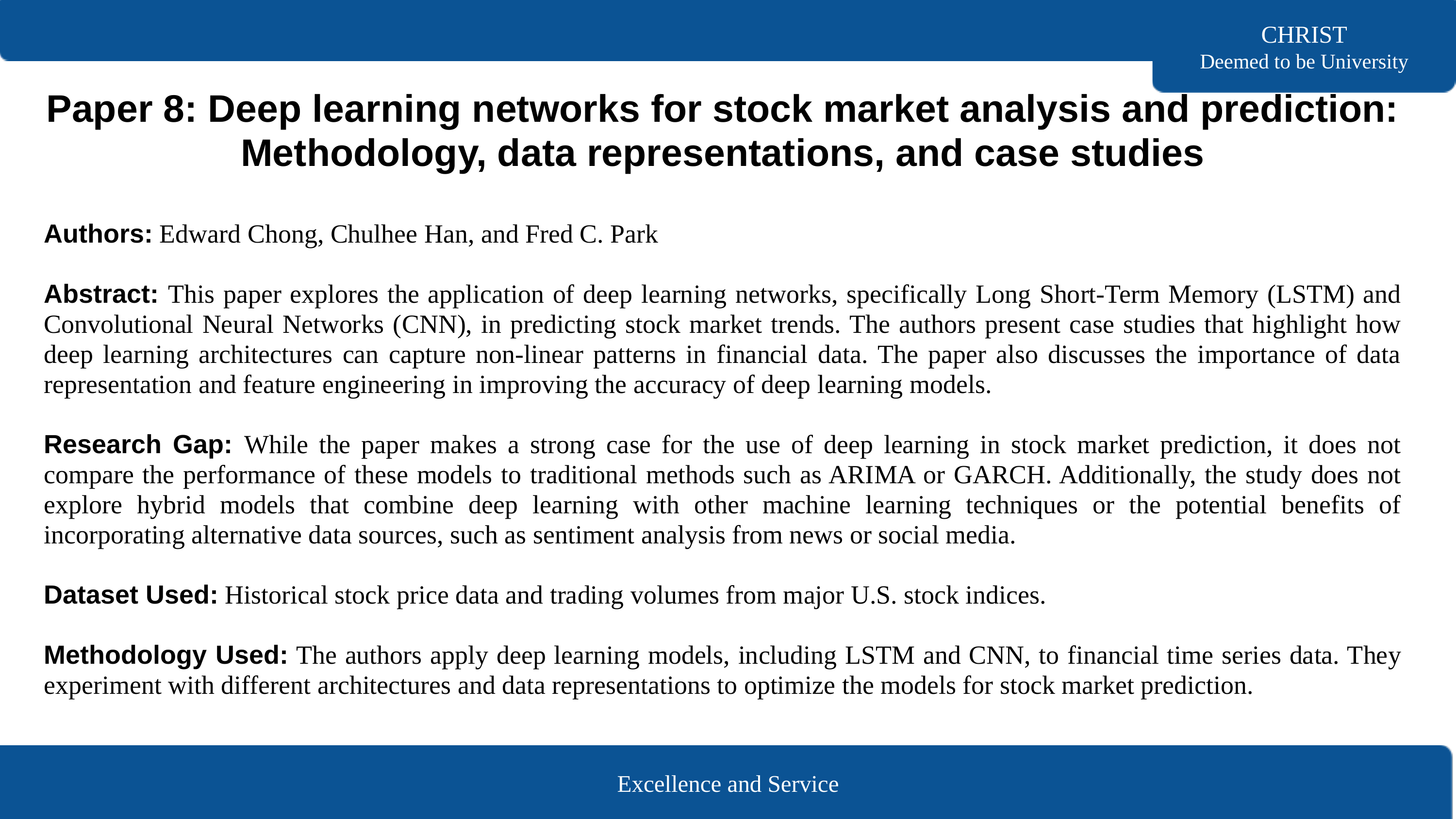

CHRIST
Deemed to be University
Paper 8: Deep learning networks for stock market analysis and prediction: Methodology, data representations, and case studies

Authors: Edward Chong, Chulhee Han, and Fred C. Park

Abstract: This paper explores the application of deep learning networks, specifically Long Short-Term Memory (LSTM) and Convolutional Neural Networks (CNN), in predicting stock market trends. The authors present case studies that highlight how deep learning architectures can capture non-linear patterns in financial data. The paper also discusses the importance of data representation and feature engineering in improving the accuracy of deep learning models.

Research Gap: While the paper makes a strong case for the use of deep learning in stock market prediction, it does not compare the performance of these models to traditional methods such as ARIMA or GARCH. Additionally, the study does not explore hybrid models that combine deep learning with other machine learning techniques or the potential benefits of incorporating alternative data sources, such as sentiment analysis from news or social media.

Dataset Used: Historical stock price data and trading volumes from major U.S. stock indices.

Methodology Used: The authors apply deep learning models, including LSTM and CNN, to financial time series data. They experiment with different architectures and data representations to optimize the models for stock market prediction.

Excellence and Service